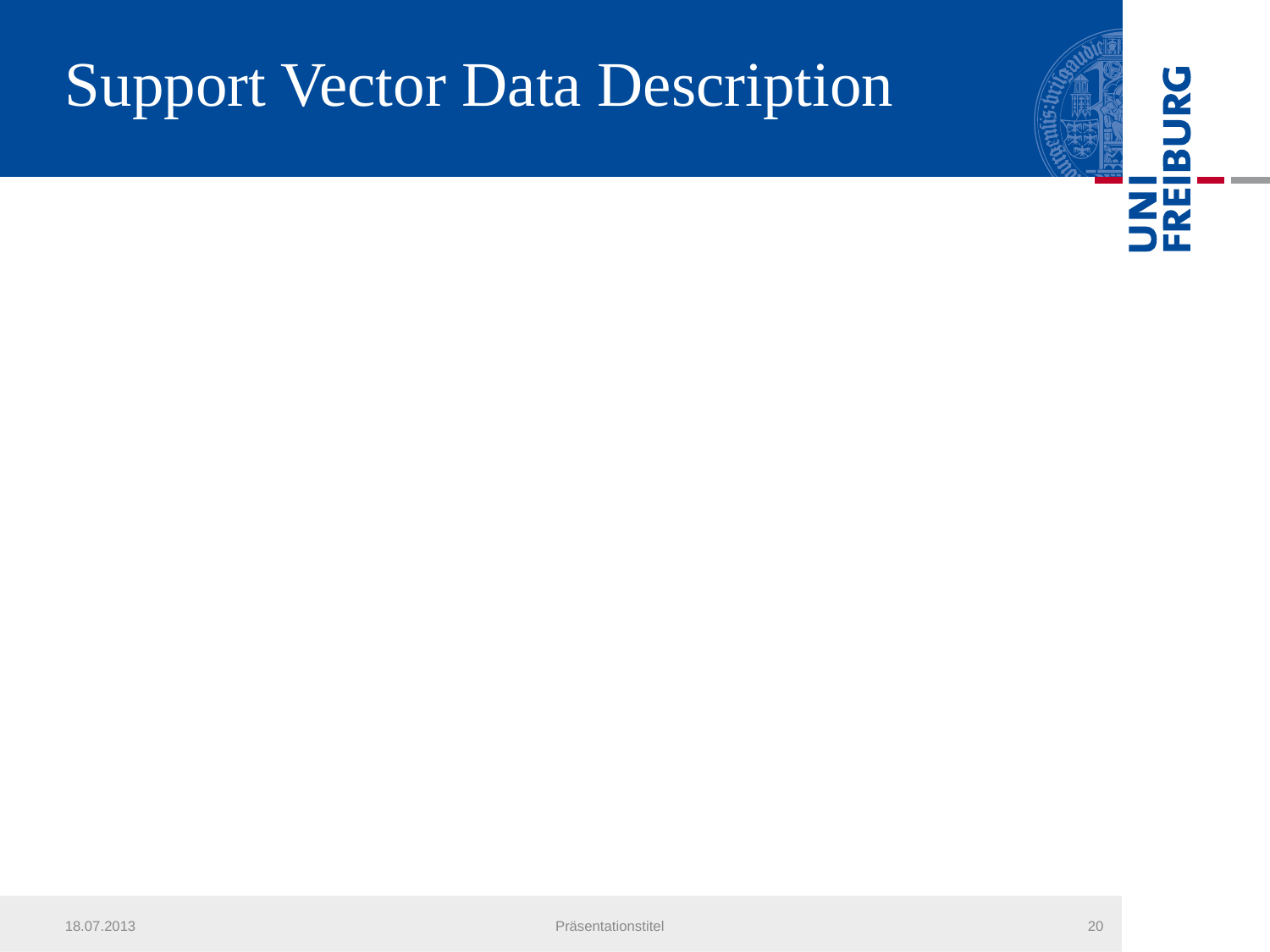

# Support Vector Data Description

18.07.2013
Präsentationstitel
20